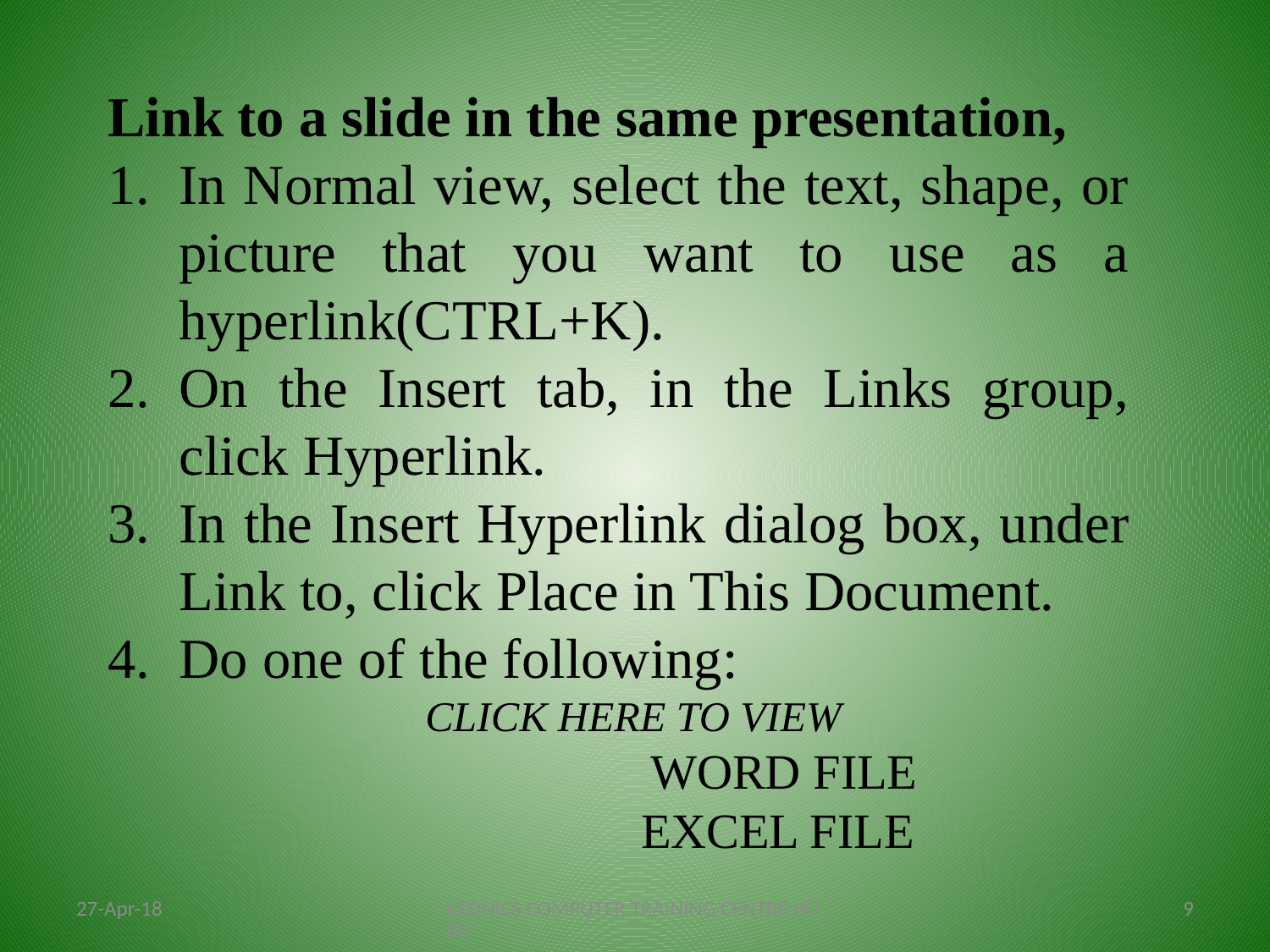

Link to a slide in the same presentation,
In Normal view, select the text, shape, or picture that you want to use as a hyperlink(CTRL+K).
On the Insert tab, in the Links group, click Hyperlink.
In the Insert Hyperlink dialog box, under Link to, click Place in This Document.
Do one of the following:
CLICK HERE TO VIEW
 WORD FILE
EXCEL FILE

27-Apr-18
KEONICS COMPUTER TRAINING CENTRE HUBLI
9